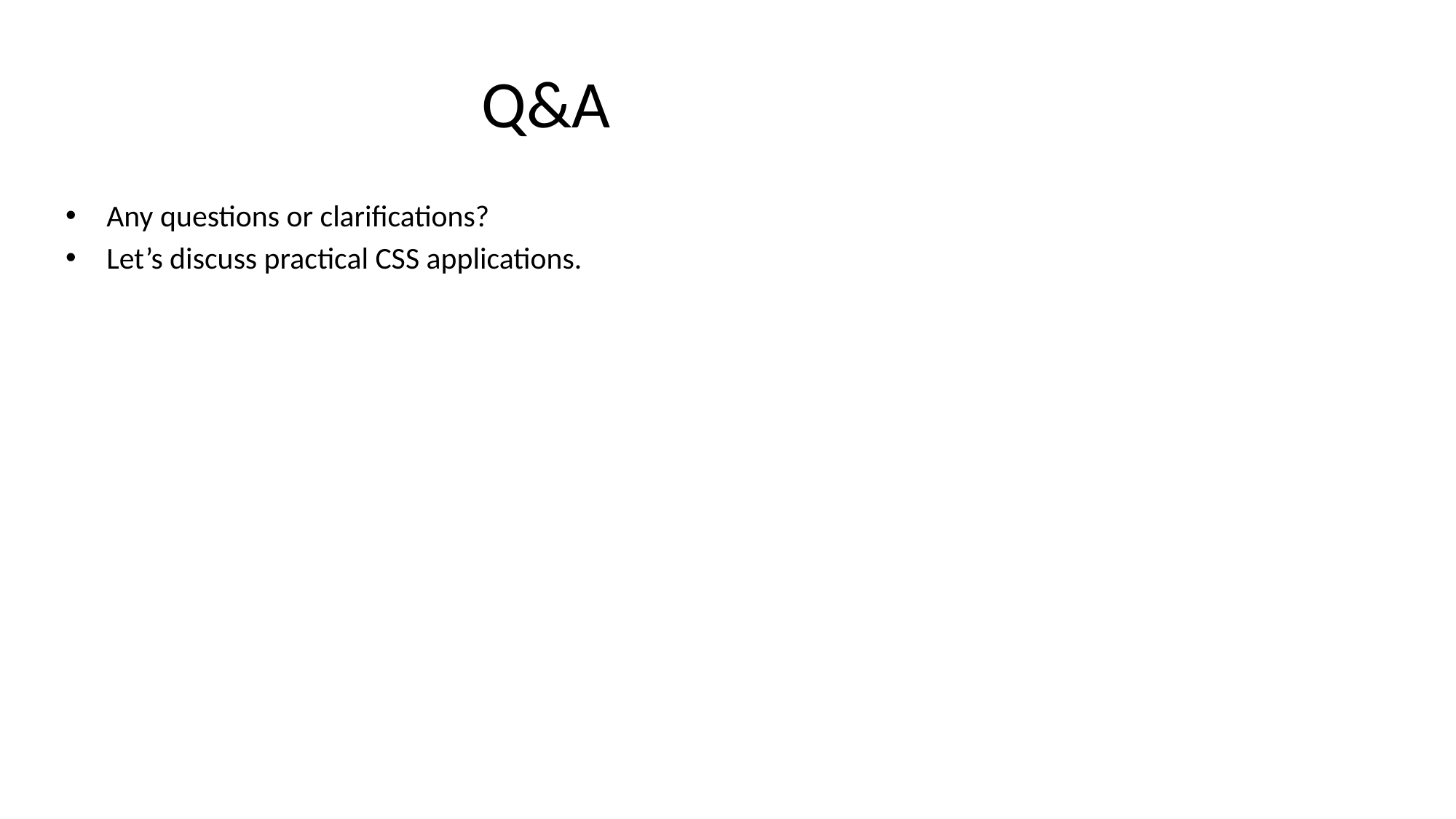

# Q&A
Any questions or clarifications?
Let’s discuss practical CSS applications.